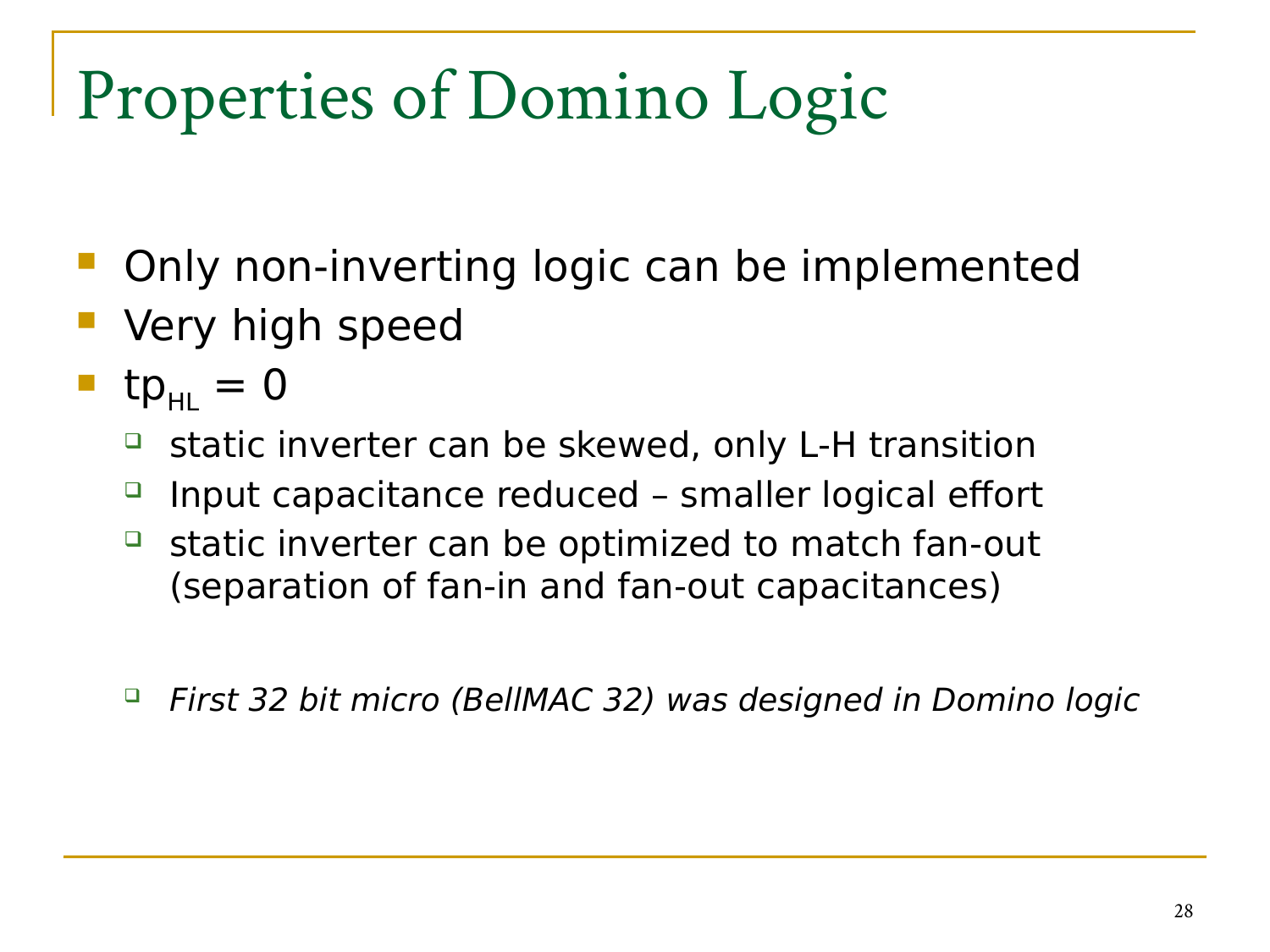

# Properties of Domino Logic
Only non-inverting logic can be implemented
Very high speed
tpHL = 0
static inverter can be skewed, only L-H transition
Input capacitance reduced – smaller logical effort
static inverter can be optimized to match fan-out (separation of fan-in and fan-out capacitances)

First 32 bit micro (BellMAC 32) was designed in Domino logic

28